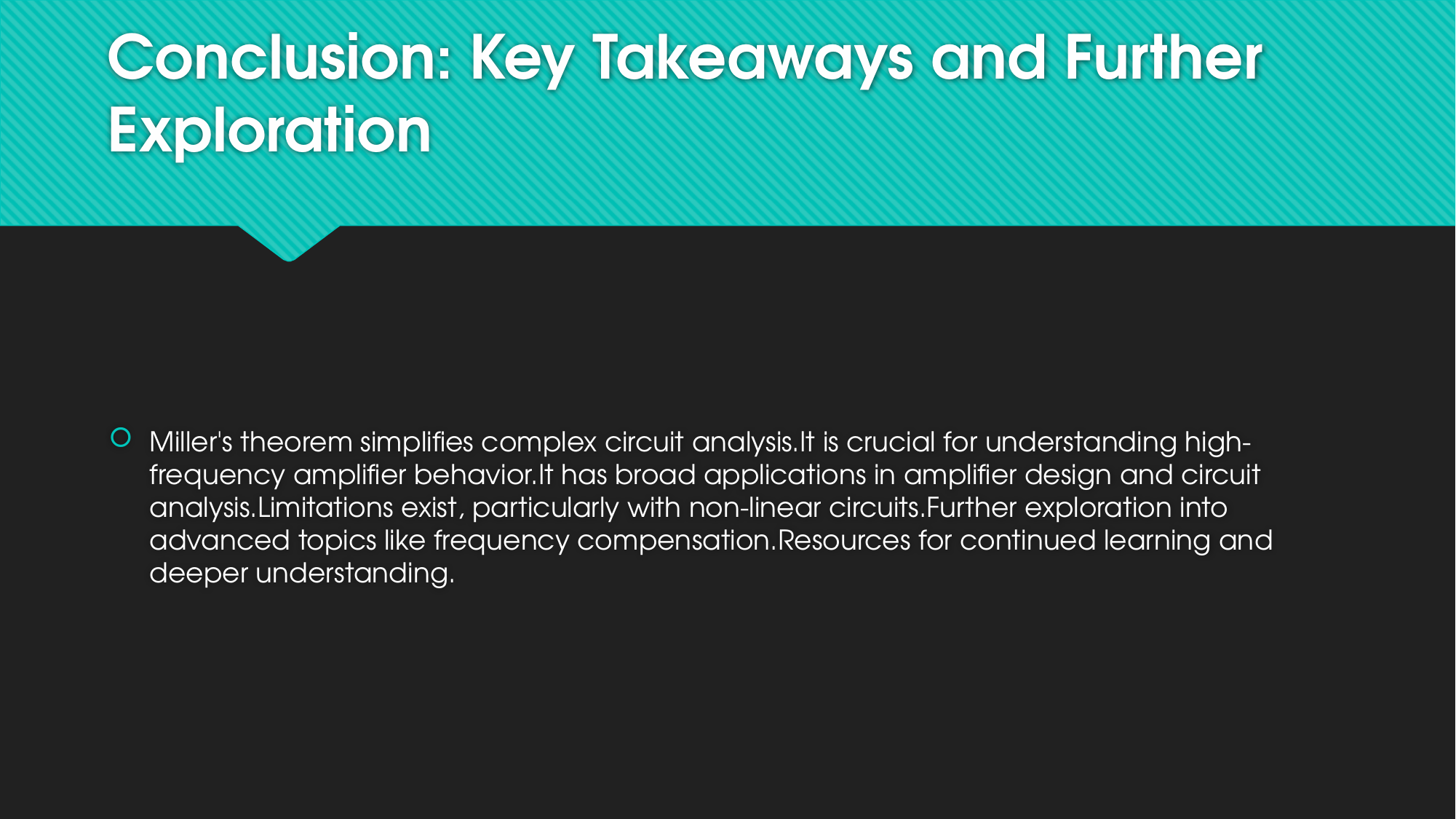

# Conclusion: Key Takeaways and Further Exploration

Miller's theorem simplifies complex circuit analysis.It is crucial for understanding high-frequency amplifier behavior.It has broad applications in amplifier design and circuit analysis.Limitations exist, particularly with non-linear circuits.Further exploration into advanced topics like frequency compensation.Resources for continued learning and deeper understanding.